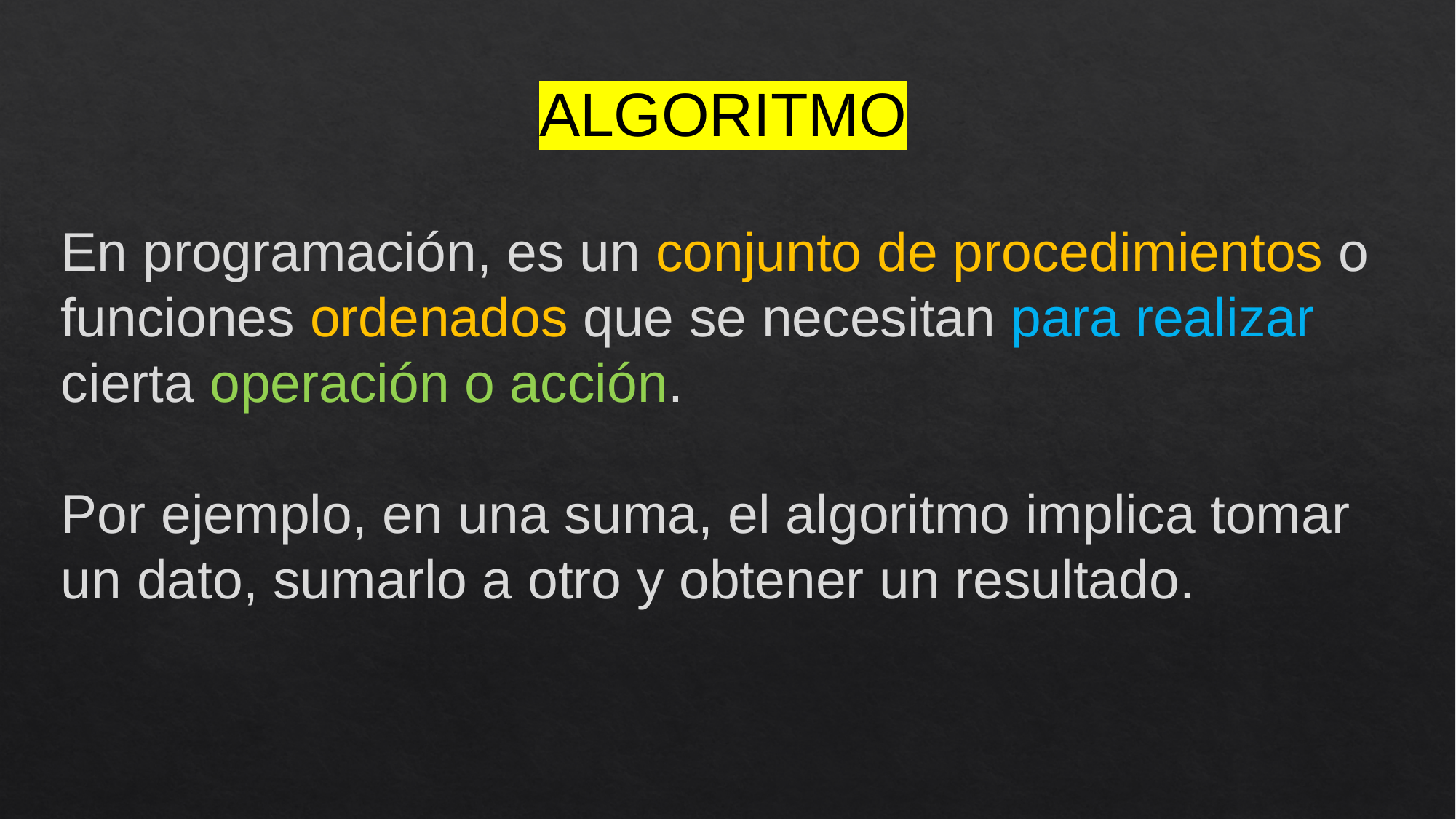

# ALGORITMO
En programación, es un conjunto de procedimientos o funciones ordenados que se necesitan para realizar cierta operación o acción.

Por ejemplo, en una suma, el algoritmo implica tomar un dato, sumarlo a otro y obtener un resultado.